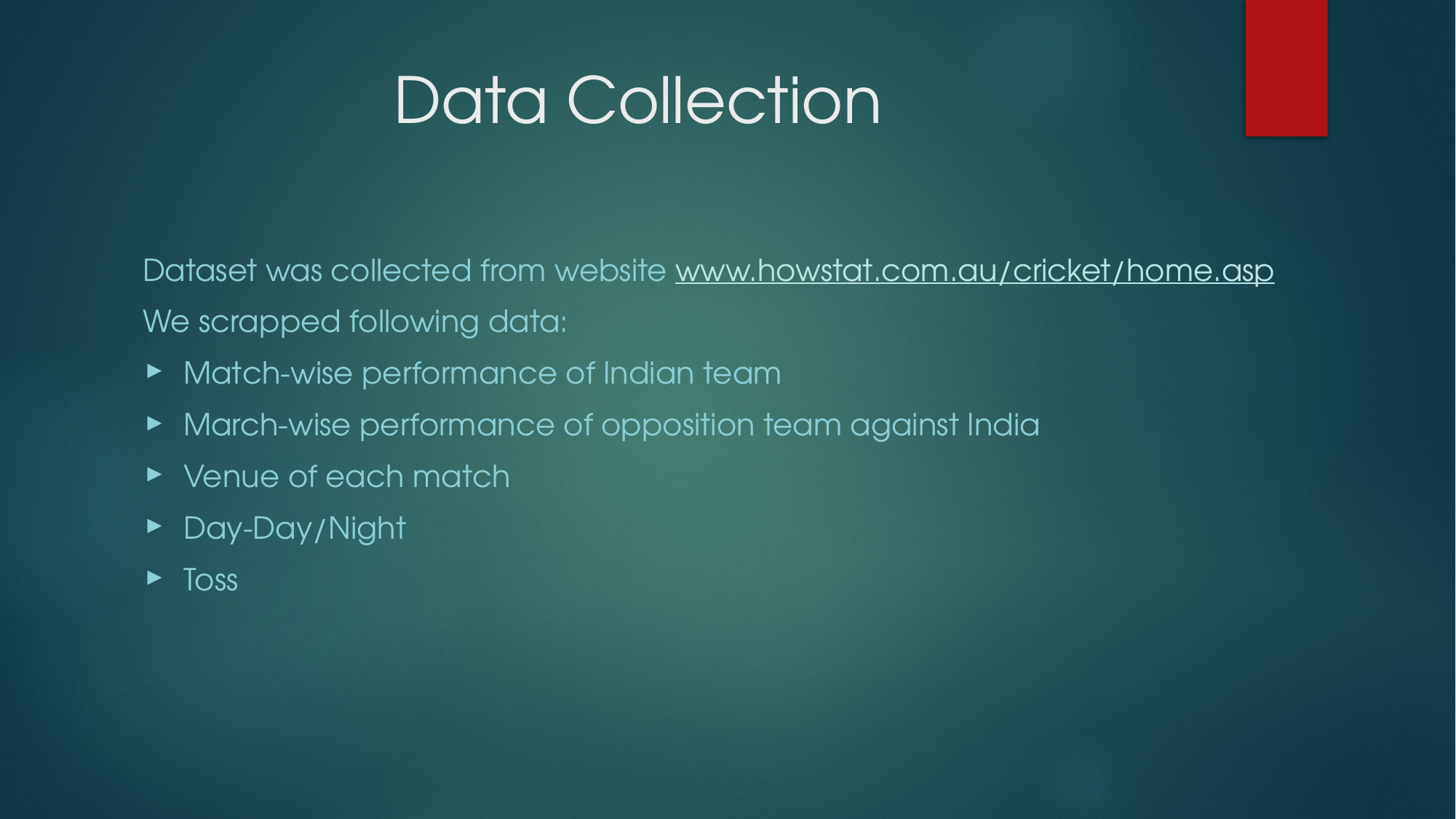

# Data Collection
Dataset was collected from website www.howstat.com.au/cricket/home.asp
We scrapped following data:
Match-wise performance of Indian team
March-wise performance of opposition team against India
Venue of each match
Day-Day/Night
Toss